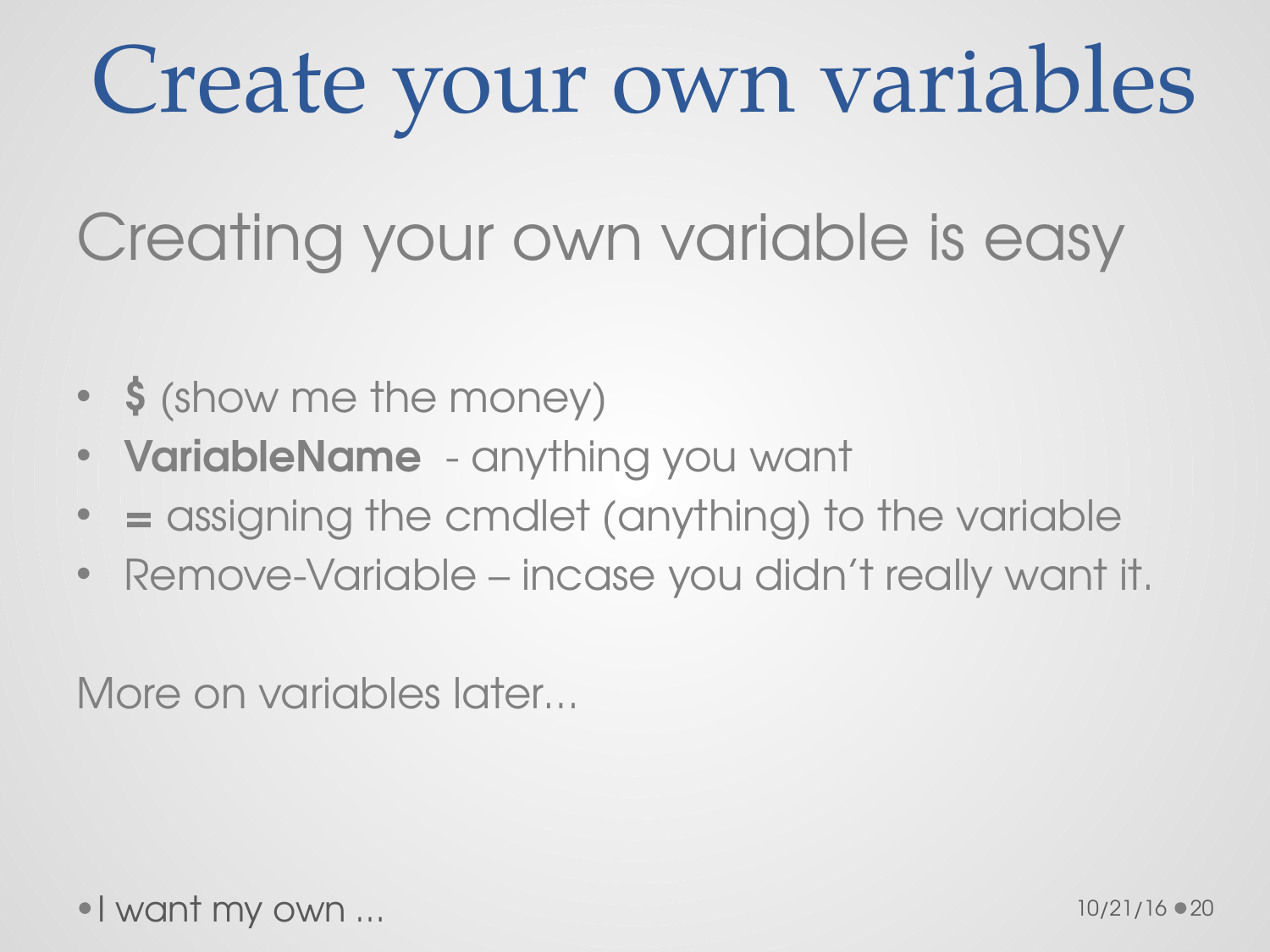

# Create your own variables
Creating your own variable is easy

$ (show me the money)
VariableName  - anything you want
= assigning the cmdlet (anything) to the variable
Remove-Variable – incase you didn’t really want it.

More on variables later…
I want my own …
10/21/16
20